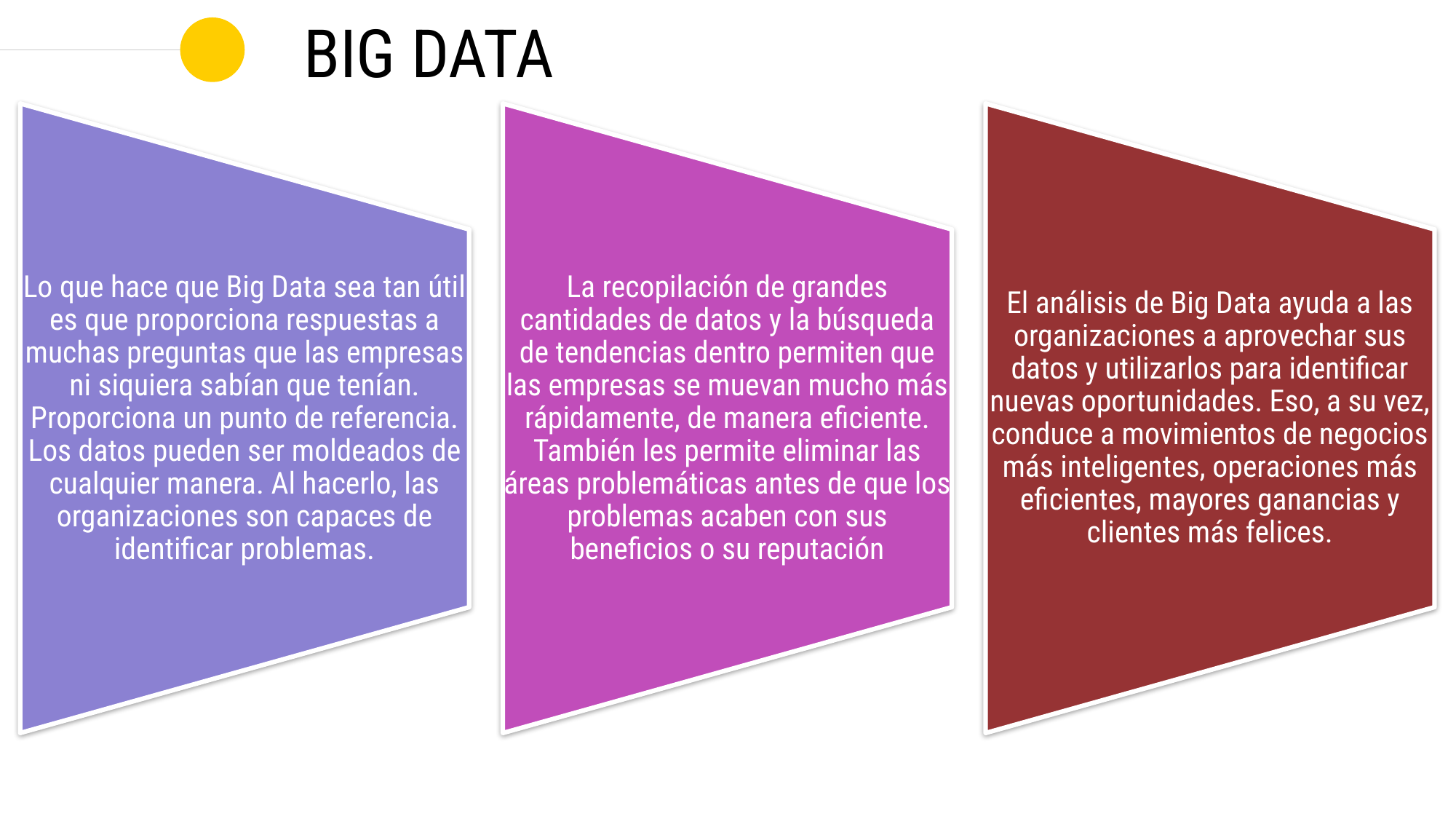

# BIG DATA

.

Lo que hace que Big Data sea tan útil es que proporciona respuestas a muchas preguntas que las empresas ni siquiera sabían que tenían. Proporciona un punto de referencia. Los datos pueden ser moldeados de cualquier manera. Al hacerlo, las organizaciones son capaces de identificar problemas.
La recopilación de grandes cantidades de datos y la búsqueda de tendencias dentro permiten que las empresas se muevan mucho más rápidamente, de manera eficiente. También les permite eliminar las áreas problemáticas antes de que los problemas acaben con sus beneficios o su reputación
El análisis de Big Data ayuda a las organizaciones a aprovechar sus datos y utilizarlos para identificar nuevas oportunidades. Eso, a su vez, conduce a movimientos de negocios más inteligentes, operaciones más eficientes, mayores ganancias y clientes más felices.